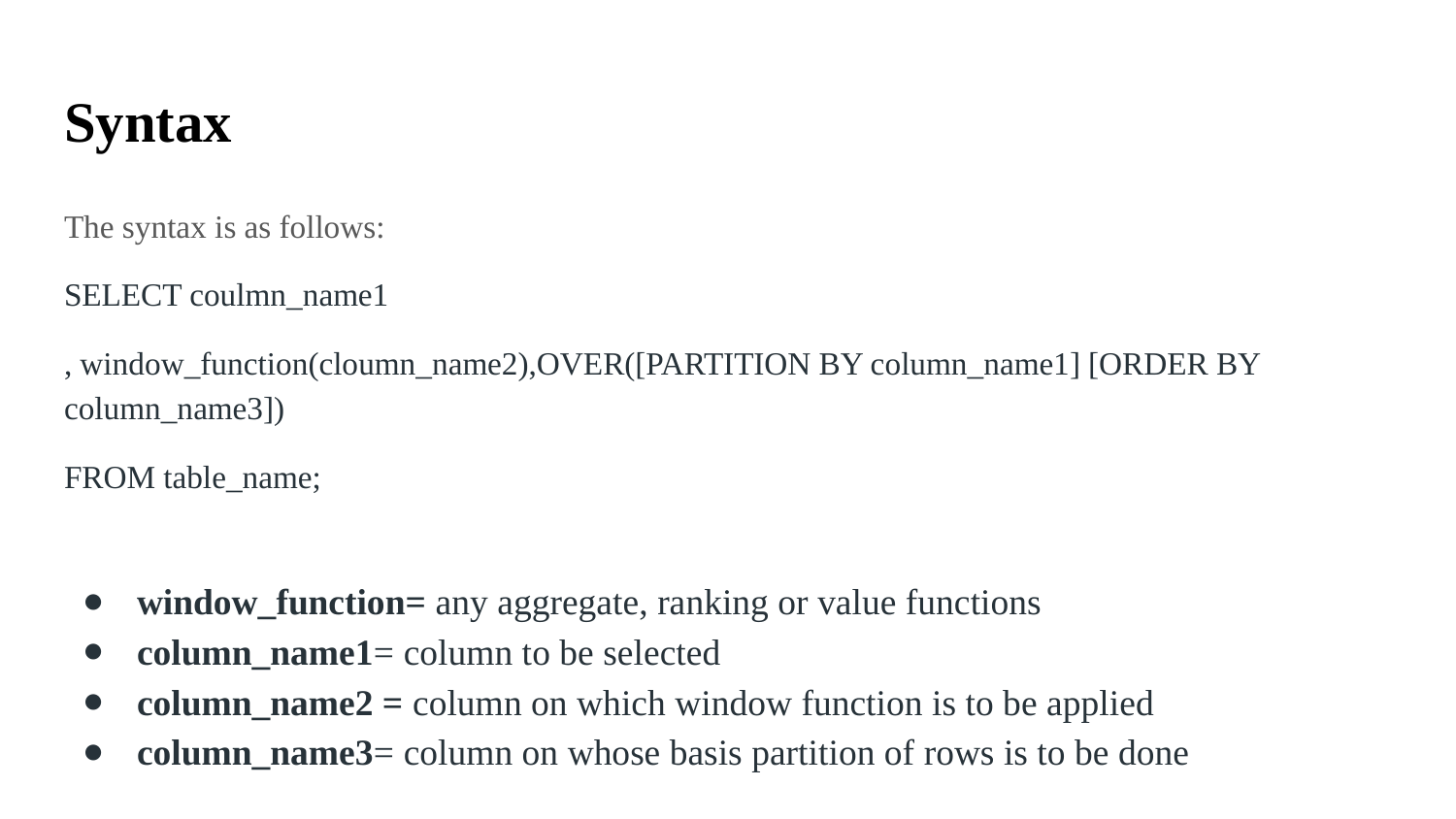

# Syntax
The syntax is as follows:
SELECT coulmn_name1
, window_function(cloumn_name2),OVER([PARTITION BY column_name1] [ORDER BY column_name3])
FROM table_name;

window_function= any aggregate, ranking or value functions
column_name1= column to be selected
column_name2 = column on which window function is to be applied
column_name3= column on whose basis partition of rows is to be done